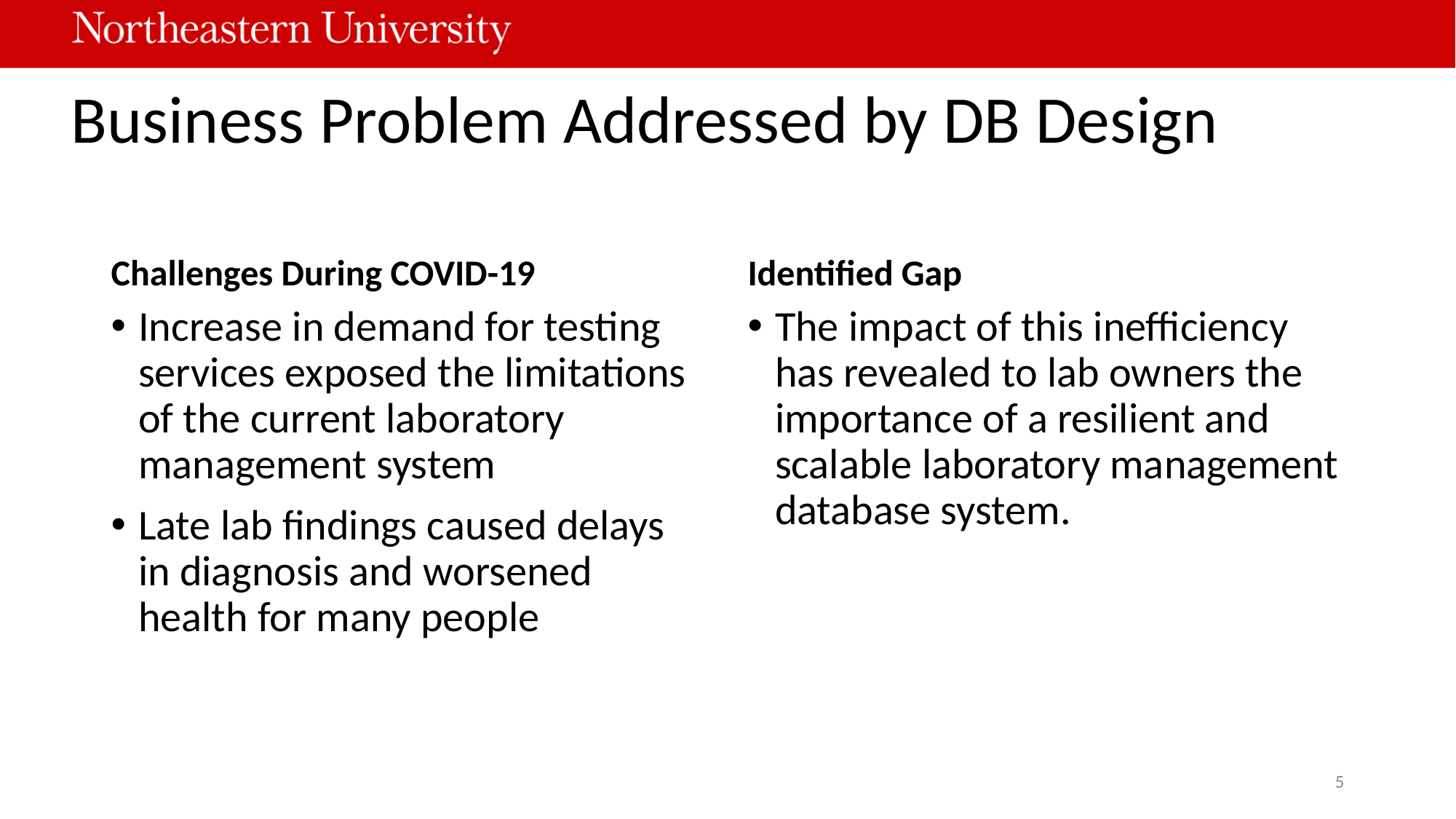

# Business Problem Addressed by DB Design
Challenges During COVID-19
Identified Gap
Increase in demand for testing services exposed the limitations of the current laboratory management system
Late lab findings caused delays in diagnosis and worsened health for many people

The impact of this inefficiency has revealed to lab owners the importance of a resilient and scalable laboratory management database system.

5